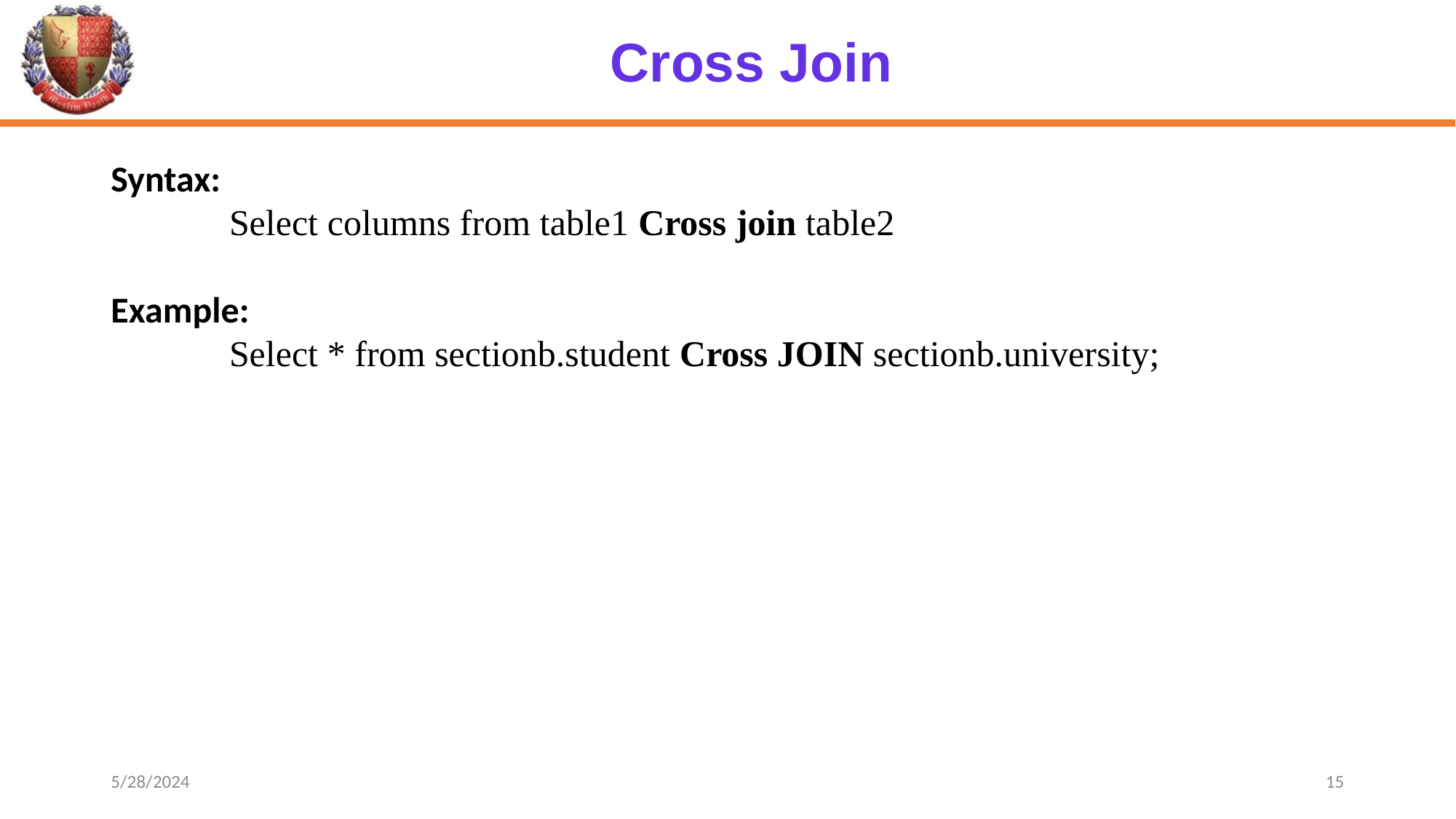

# Cross Join
Syntax:
	 Select columns from table1 Cross join table2

Example:
	 Select * from sectionb.student Cross JOIN sectionb.university;
5/28/2024
15